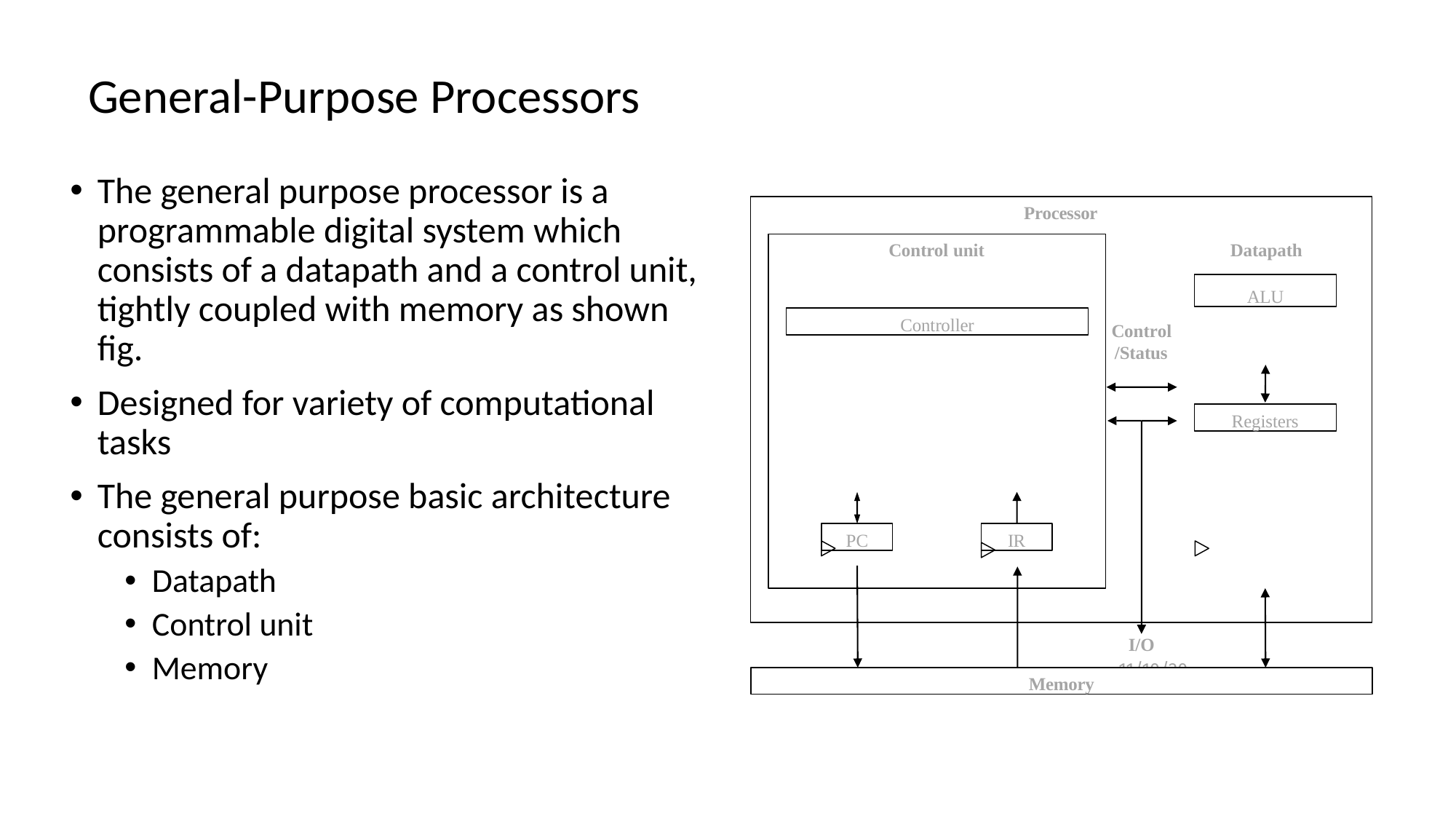

# General-Purpose Processors
The general purpose processor is a programmable digital system which consists of a datapath and a control unit, tightly coupled with memory as shown fig.
Designed for variety of computational tasks
The general purpose basic architecture consists of:
Datapath
Control unit
Memory

Processor

Control unit	Datapath

ALU

Controller
Control
/Status

Registers

PC
IR
I/O
Memory
11/10/20
20	64